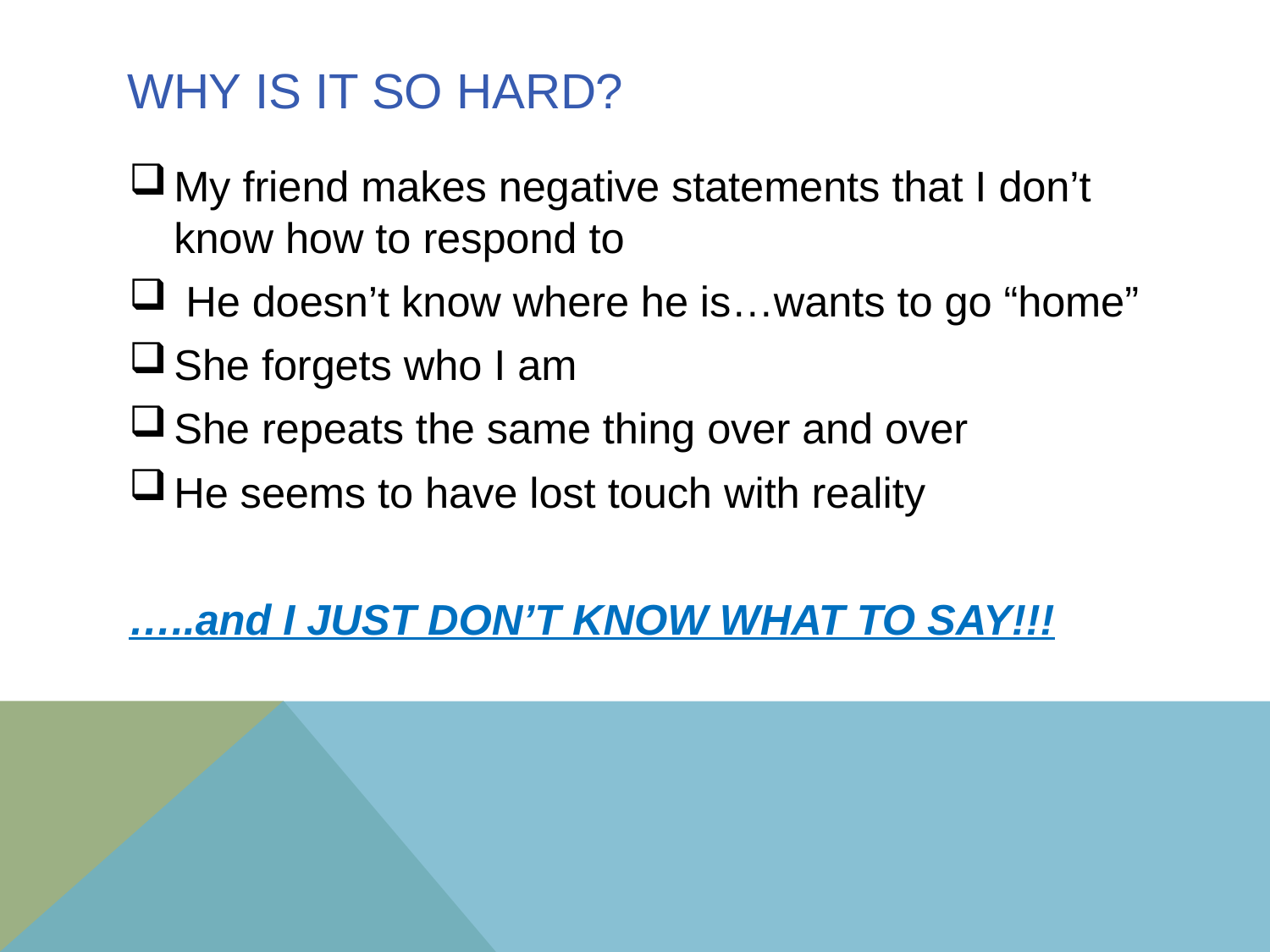

# Why is it so hard?
My friend makes negative statements that I don’t know how to respond to
 He doesn’t know where he is…wants to go “home”
She forgets who I am
She repeats the same thing over and over
He seems to have lost touch with reality

…..and I JUST DON’T KNOW WHAT TO SAY!!!